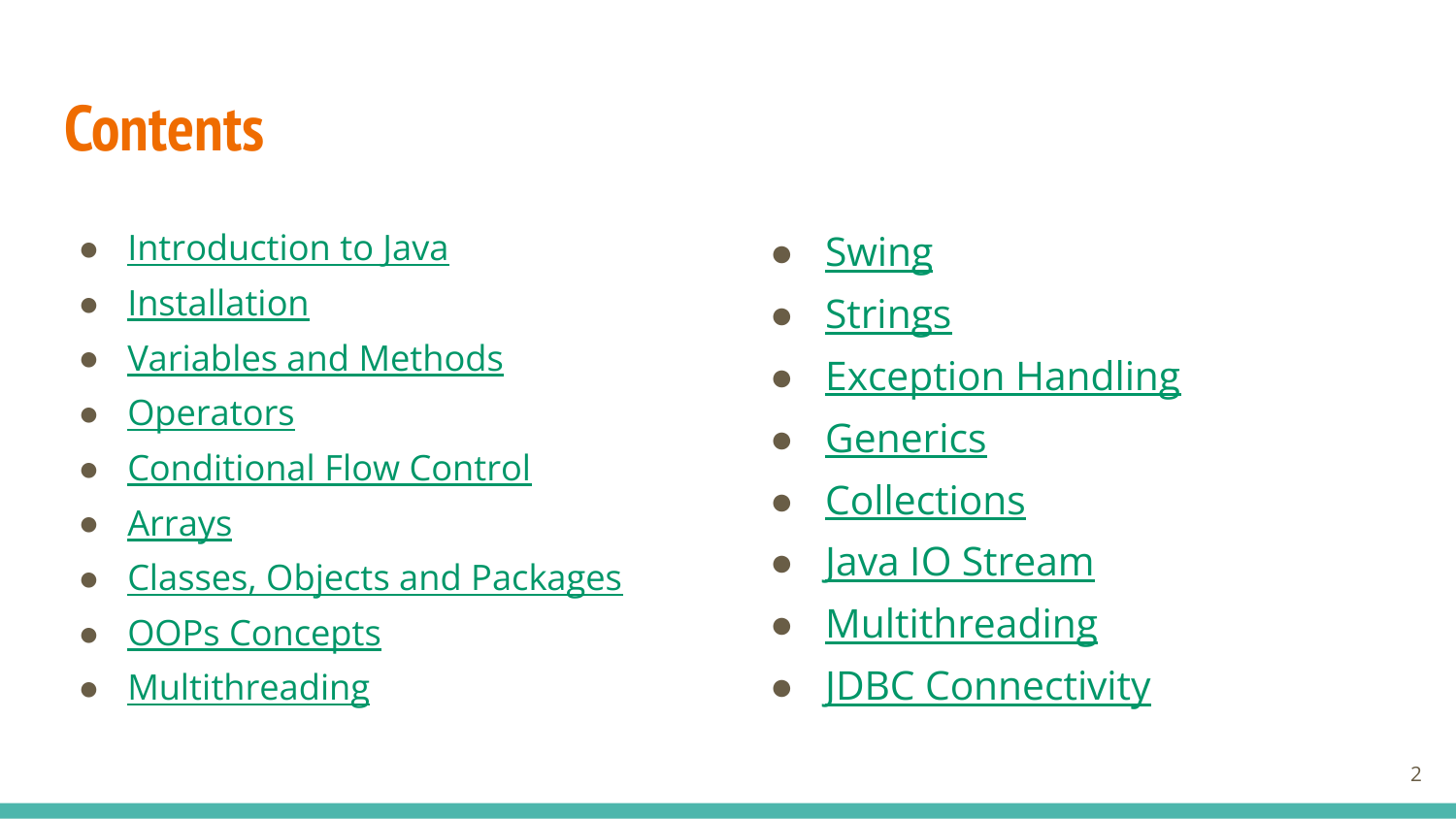

# Contents
Introduction to Java
Installation
Variables and Methods
Operators
Conditional Flow Control
Arrays
Classes, Objects and Packages
OOPs Concepts
Multithreading
Swing
Strings
Exception Handling
Generics
Collections
Java IO Stream
Multithreading
JDBC Connectivity
2